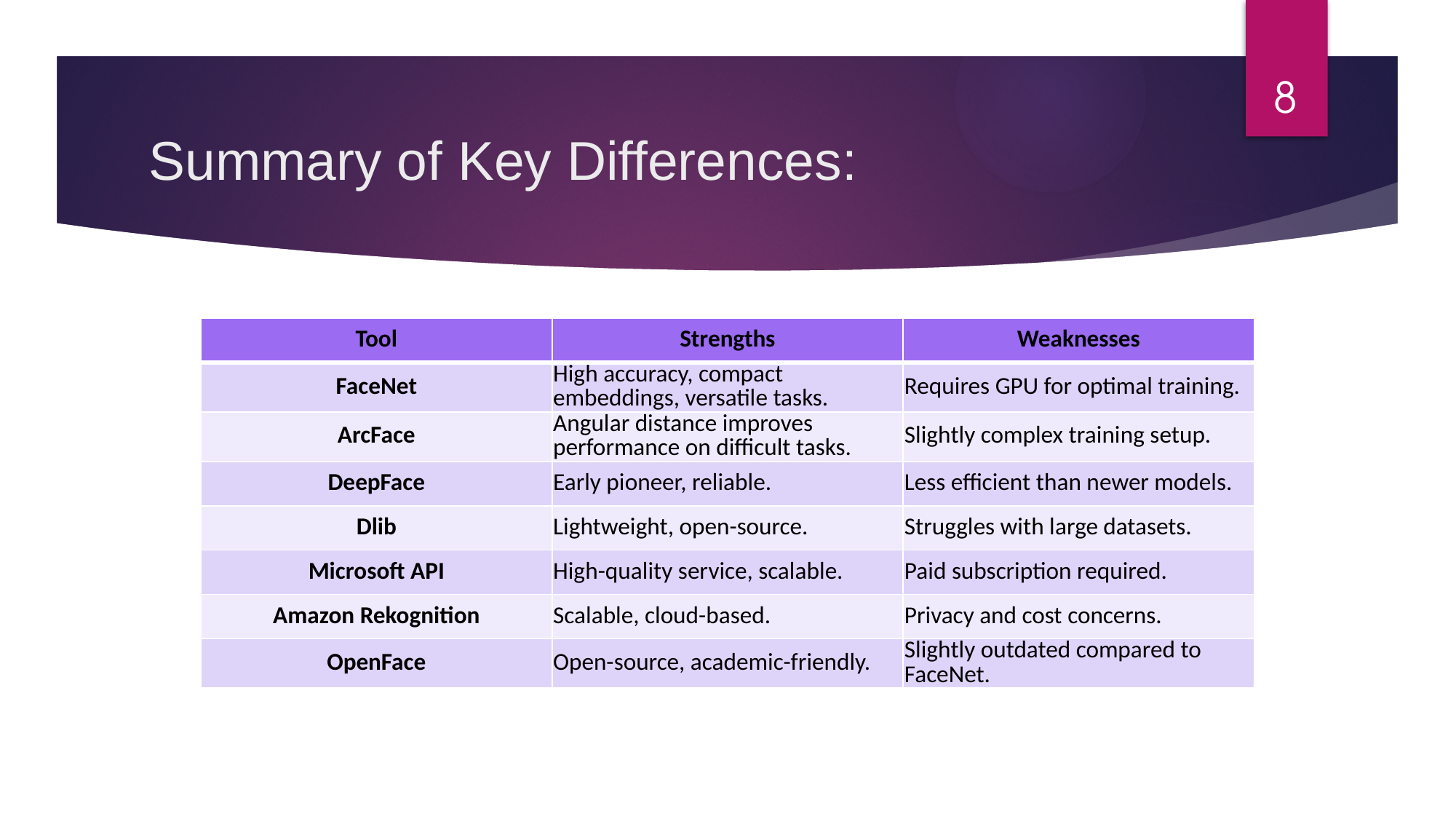

8
# Summary of Key Differences:
| Tool | Strengths | Weaknesses |
| --- | --- | --- |
| FaceNet | High accuracy, compact embeddings, versatile tasks. | Requires GPU for optimal training. |
| ArcFace | Angular distance improves performance on difficult tasks. | Slightly complex training setup. |
| DeepFace | Early pioneer, reliable. | Less efficient than newer models. |
| Dlib | Lightweight, open-source. | Struggles with large datasets. |
| Microsoft API | High-quality service, scalable. | Paid subscription required. |
| Amazon Rekognition | Scalable, cloud-based. | Privacy and cost concerns. |
| OpenFace | Open-source, academic-friendly. | Slightly outdated compared to FaceNet. |